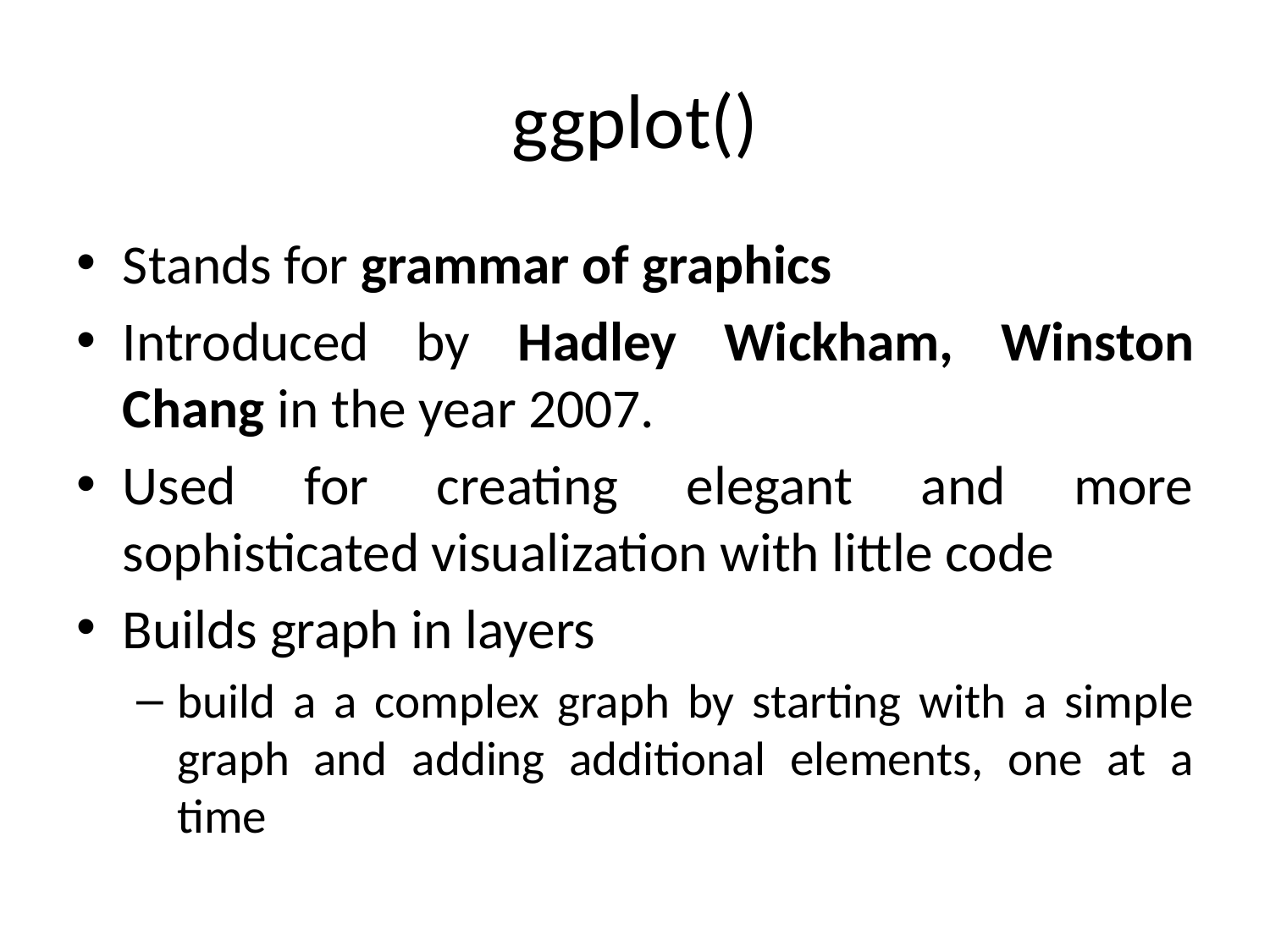

# ggplot()
Stands for grammar of graphics
Introduced by Hadley Wickham, Winston Chang in the year 2007.
Used for creating elegant and more sophisticated visualization with little code
Builds graph in layers
build a a complex graph by starting with a simple graph and adding additional elements, one at a time